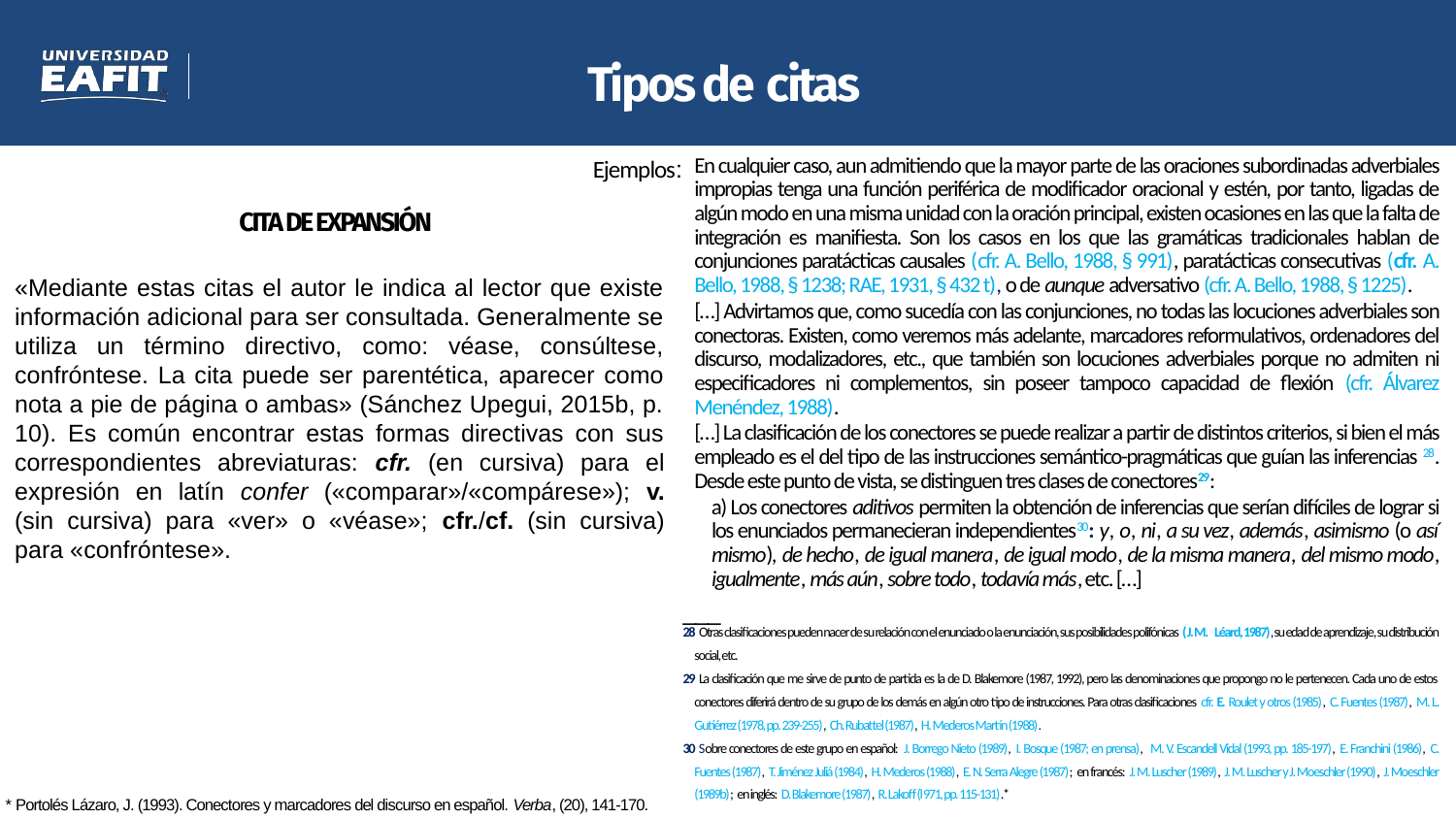

# Tipos de citas
 Ejemplos:
En cualquier caso, aun admitiendo que la mayor parte de las oraciones subordinadas adverbiales impropias tenga una función periférica de modificador oracional y estén, por tanto, ligadas de algún modo en una misma unidad con la oración principal, existen ocasiones en las que la falta de integración es manifiesta. Son los casos en los que las gramáticas tradicionales hablan de conjunciones paratácticas causales (cfr. A. Bello, 1988, § 991), paratácticas consecutivas (cfr. A. Bello, 1988, § 1238; RAE, 1931, § 432 t), o de aunque adversativo (cfr. A. Bello, 1988, § 1225).
[…] Advirtamos que, como sucedía con las conjunciones, no todas las locuciones adverbiales son conectoras. Existen, como veremos más adelante, marcadores reformulativos, ordenadores del discurso, modalizadores, etc., que también son locuciones adverbiales por­que no admiten ni especificadores ni complementos, sin poseer tampoco capacidad de flexión (cfr. Álvarez Menéndez, 1988).
[…] La clasificación de los conectores se puede realizar a partir de distintos criterios, si bien el más empleado es el del tipo de las instrucciones semántico-pragmáticas que guían las inferencias 28. Desde este punto de vista, se distinguen tres clases de conectores29:
      a) Los conectores aditivos permiten la obtención de inferencias que serían difíciles de lograr si los enunciados permanecieran independientes30: y, o, ni, a su vez, además, asimismo (o así mismo), de hecho, de igual manera, de igual modo, de la misma manera, del mismo modo, igualmente, más aún, sobre todo, todavía más, etc. […]
___
28 Otras clasificaciones pueden nacer de su relación con el enunciado o la enunciación, sus posibilidades polifónicas ( J. M. Léard, 1987), su edad de aprendizaje, su distribución social, etc.
29 La clasificación que me sirve de punto de partida es la de D. Blakemore (1987, 1992), pero las denominaciones que propongo no le pertenecen. Cada uno de estos conectores diferirá dentro de su grupo de los demás en algún otro tipo de instrucciones. Para otras clasificaciones cfr. E. Roulet y otros (1985), C. Fuentes (1987), M. L. Gutiérrez (1978, pp. 239-255), Ch. Rubattel (1987), H. Mederos Martín (1988).
30 Sobre conectores de este grupo en español: J. Borrego Nieto (1989), I. Bosque (1987; en prensa), M. V. Escandell Vidal (1993, pp. 185-197), E. Franchini (1986), C. Fuentes (1987), T. Jiménez Juliá (1984), H. Mederos (1988), E. N. Serra Alegre (1987); en francés: J. M. Luscher (1989), J. M. Luscher y J. Moeschler (1990), J. Moeschler (1989b); en inglés: D. Blakemore (1987), R. Lakoff (l 971, pp. 115-131).*

CITA DE EXPANSIÓN

«Mediante estas citas el autor le indica al lector que existe información adicional para ser consultada. Generalmente se utiliza un término directivo, como: véase, consúltese, confróntese. La cita puede ser parentética, aparecer como nota a pie de página o ambas» (Sánchez Upegui, 2015b, p. 10). Es común encontrar estas formas directivas con sus correspondientes abreviaturas: cfr. (en cursiva) para el expresión en latín confer («comparar»/«compárese»); v. (sin cursiva) para «ver» o «véase»; cfr./cf. (sin cursiva) para «confróntese».
* Portolés Lázaro, J. (1993). Conectores y marcadores del discurso en español. Verba, (20), 141-170.